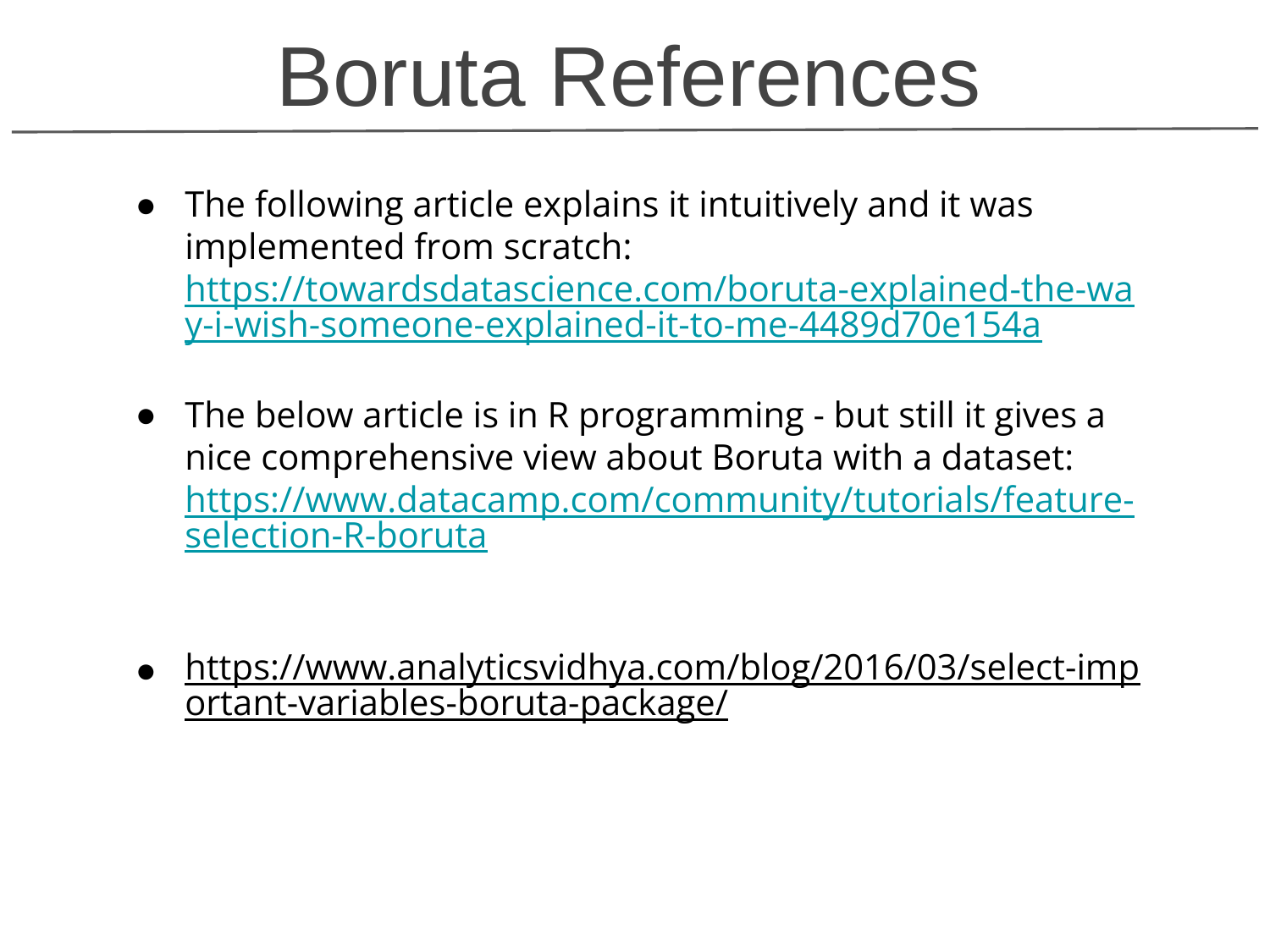

Boruta References
The following article explains it intuitively and it was implemented from scratch: https://towardsdatascience.com/boruta-explained-the-way-i-wish-someone-explained-it-to-me-4489d70e154a

The below article is in R programming - but still it gives a nice comprehensive view about Boruta with a dataset: https://www.datacamp.com/community/tutorials/feature-selection-R-boruta
https://www.analyticsvidhya.com/blog/2016/03/select-important-variables-boruta-package/